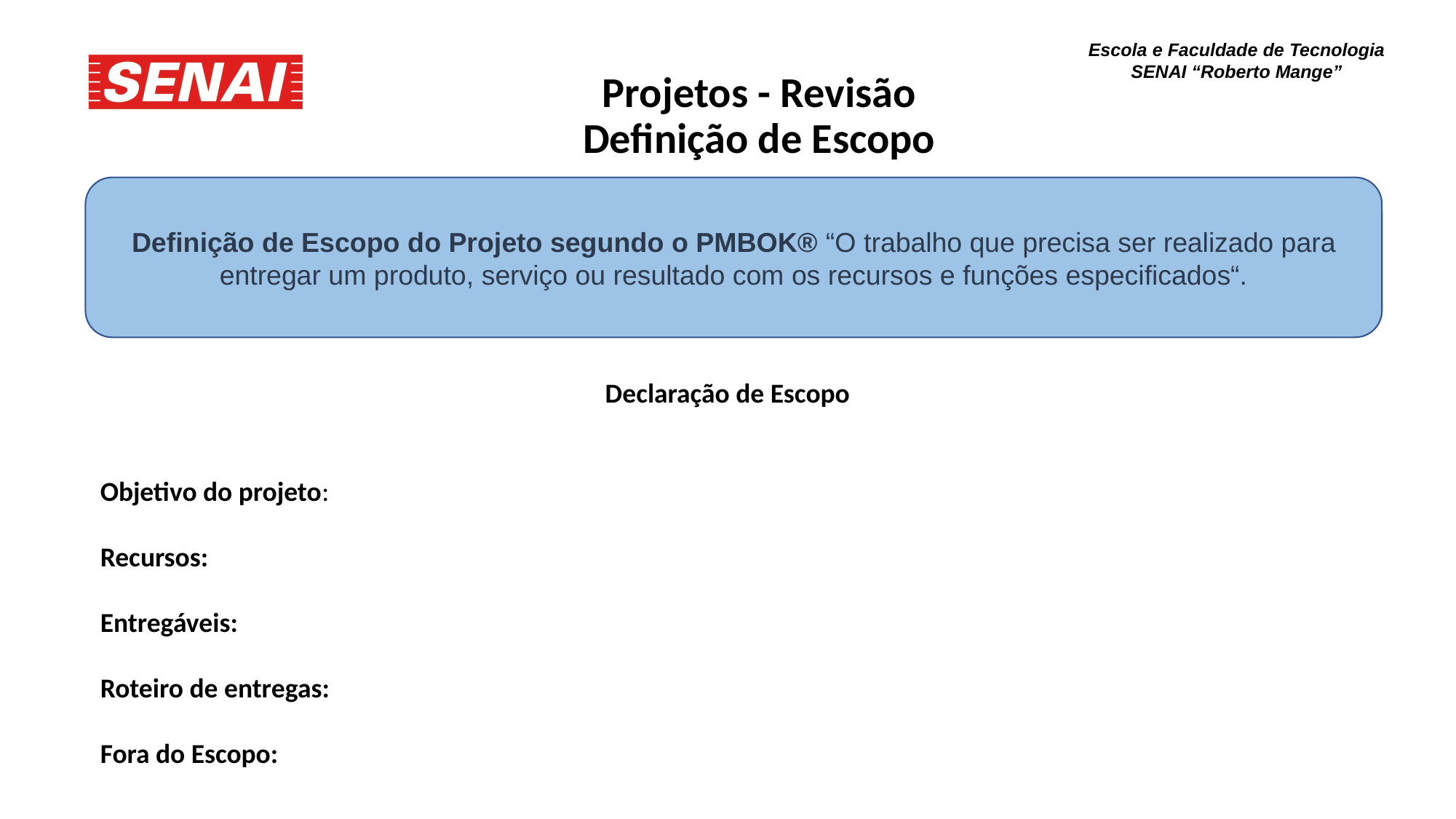

Projetos - Revisão
Definição de Escopo
Definição de Escopo do Projeto segundo o PMBOK® “O trabalho que precisa ser realizado para entregar um produto, serviço ou resultado com os recursos e funções especificados“.

Declaração de Escopo

Objetivo do projeto:
Recursos:

Entregáveis:

Roteiro de entregas:

Fora do Escopo: